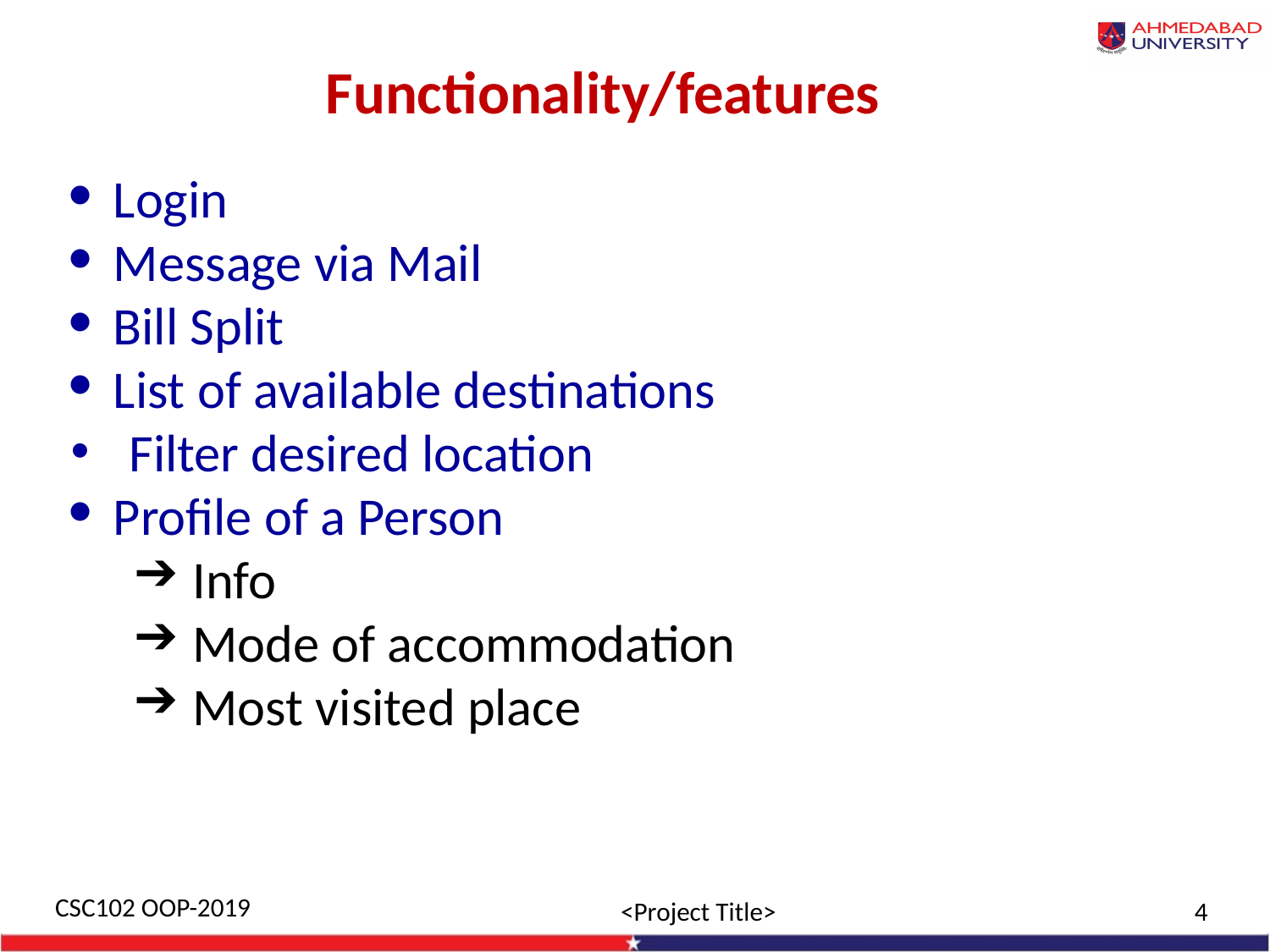

# Functionality/features
Login
Message via Mail
Bill Split
List of available destinations
Filter desired location
Profile of a Person
Info
Mode of accommodation
Most visited place